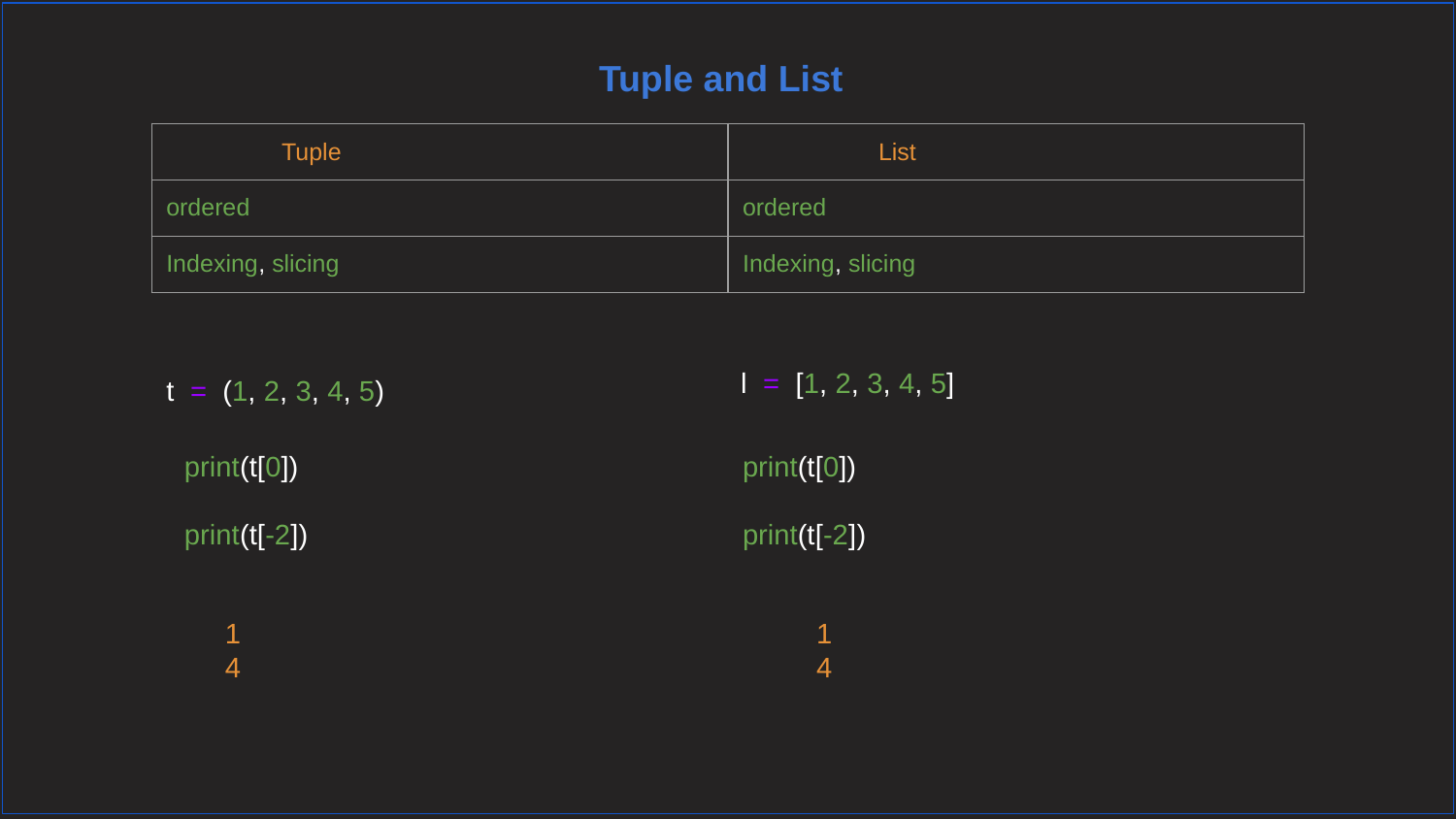

Tuple and List
| Tuple | List |
| --- | --- |
| ordered | ordered |
| Indexing, slicing | Indexing, slicing |
l  =  [1, 2, 3, 4, 5]
t  =  (1, 2, 3, 4, 5)
print(t[0])

print(t[-2])
print(t[0])

print(t[-2])
1
4
1
4